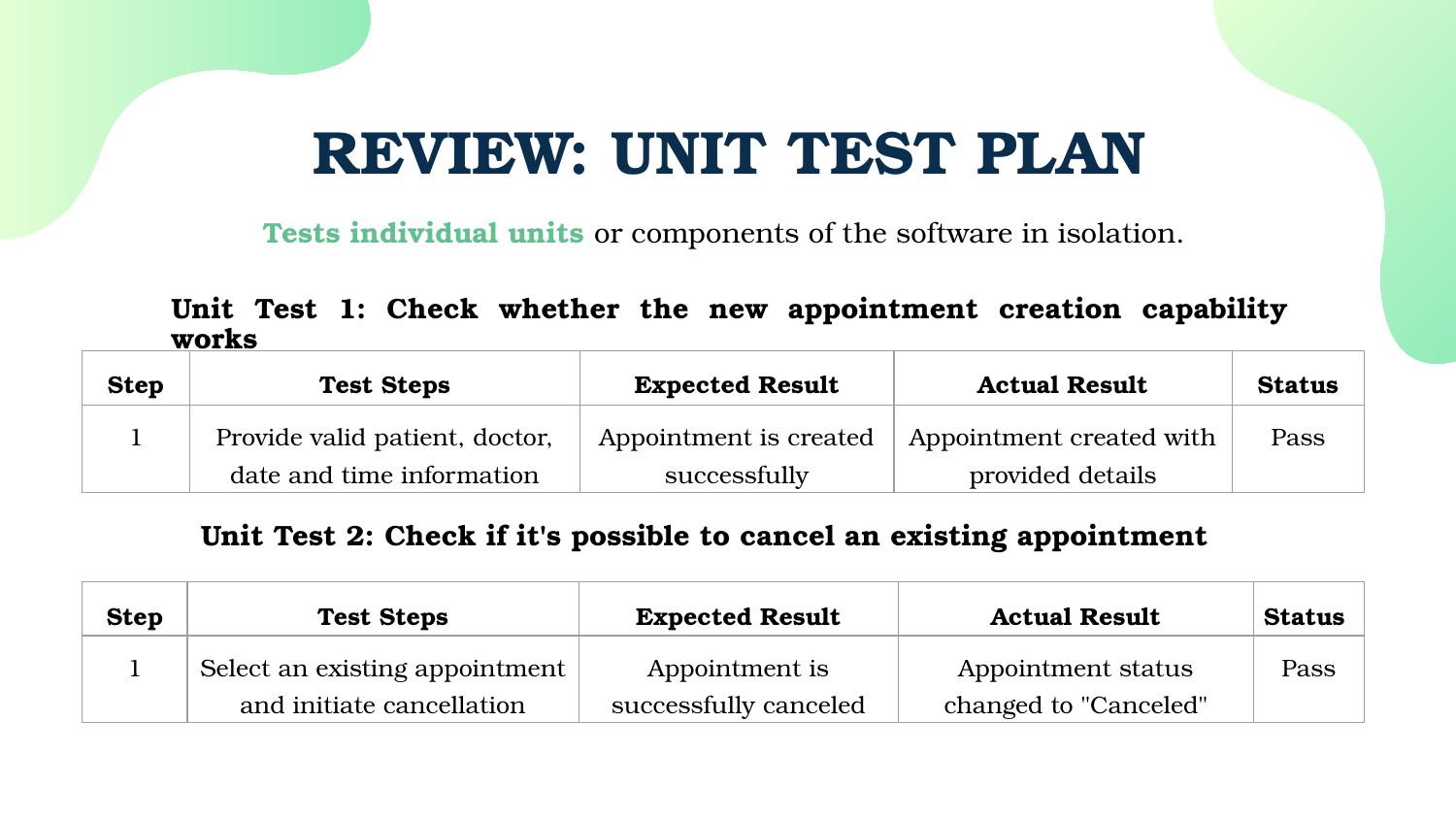

REVIEW: UNIT TEST PLAN
Tests individual units or components of the software in isolation.
Unit Test 1: Check whether the new appointment creation capability works
| Step | Test Steps | Expected Result | Actual Result | Status |
| --- | --- | --- | --- | --- |
| 1 | Provide valid patient, doctor, date and time information | Appointment is created successfully | Appointment created with provided details | Pass |
Unit Test 2: Check if it's possible to cancel an existing appointment
| Step | Test Steps | Expected Result | Actual Result | Status |
| --- | --- | --- | --- | --- |
| 1 | Select an existing appointment and initiate cancellation | Appointment is successfully canceled | Appointment status changed to "Canceled" | Pass |